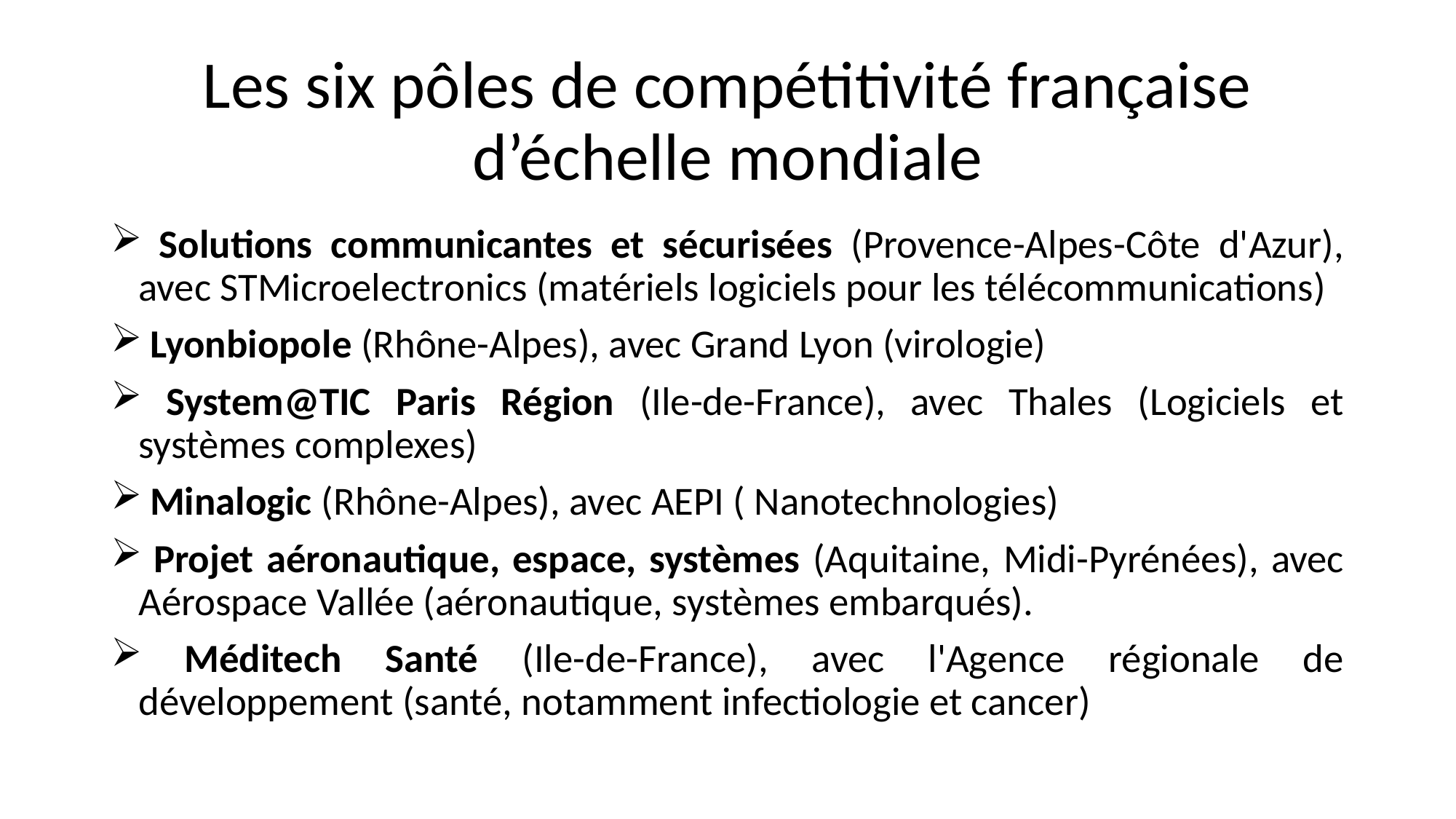

# Les six pôles de compétitivité française d’échelle mondiale
 Solutions communicantes et sécurisées (Provence-Alpes-Côte d'Azur), avec STMicroelectronics (matériels logiciels pour les télécommunications)
 Lyonbiopole (Rhône-Alpes), avec Grand Lyon (virologie)
 System@TIC Paris Région (Ile-de-France), avec Thales (Logiciels et systèmes complexes)
 Minalogic (Rhône-Alpes), avec AEPI ( Nanotechnologies)
 Projet aéronautique, espace, systèmes (Aquitaine, Midi-Pyrénées), avec Aérospace Vallée (aéronautique, systèmes embarqués).
 Méditech Santé (Ile-de-France), avec l'Agence régionale de développement (santé, notamment infectiologie et cancer)